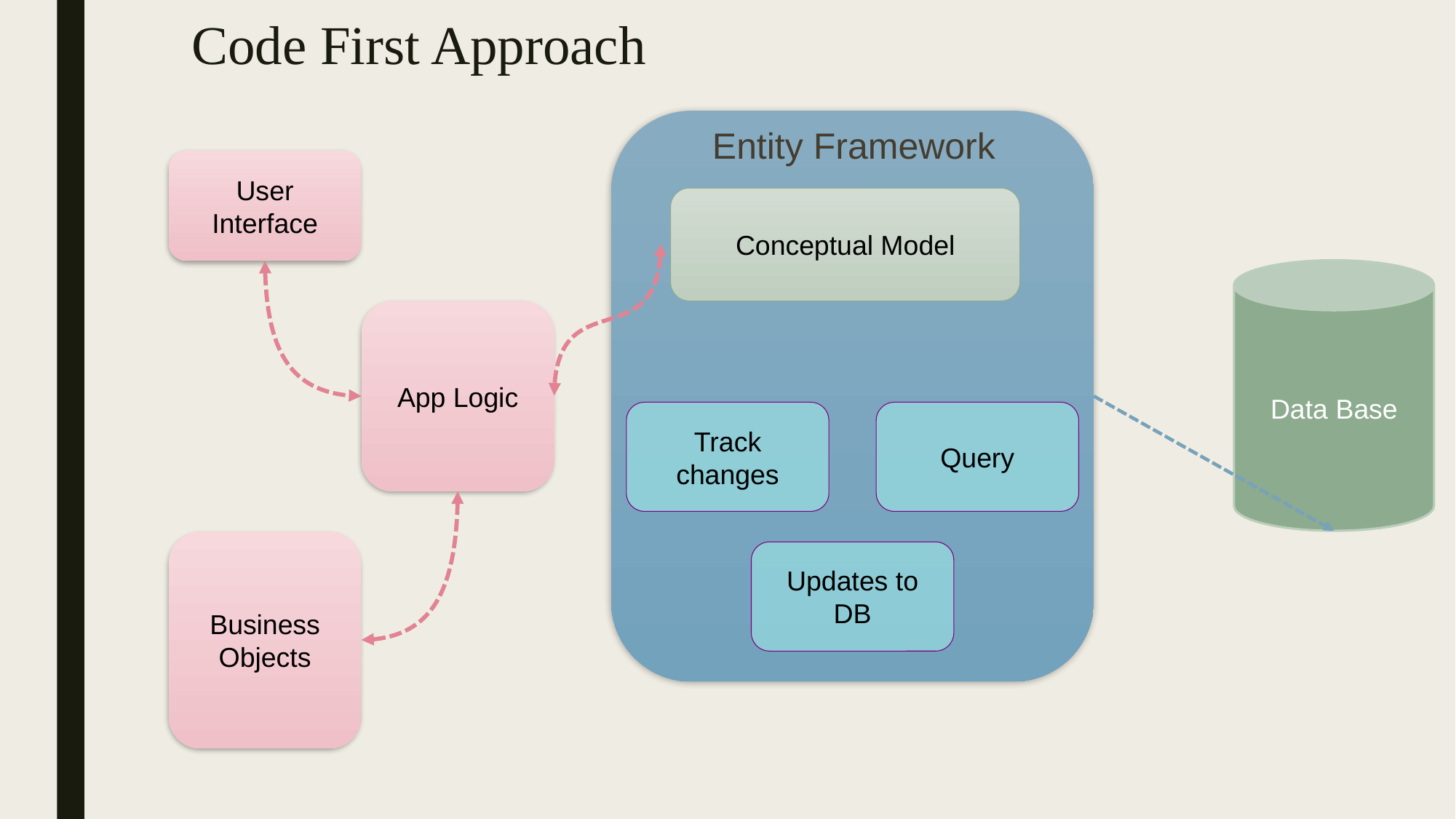

# Code First Approach

Entity Framework
User Interface
Conceptual Model
Data Base
App Logic
Track changes
Query
Business Objects
Updates to DB